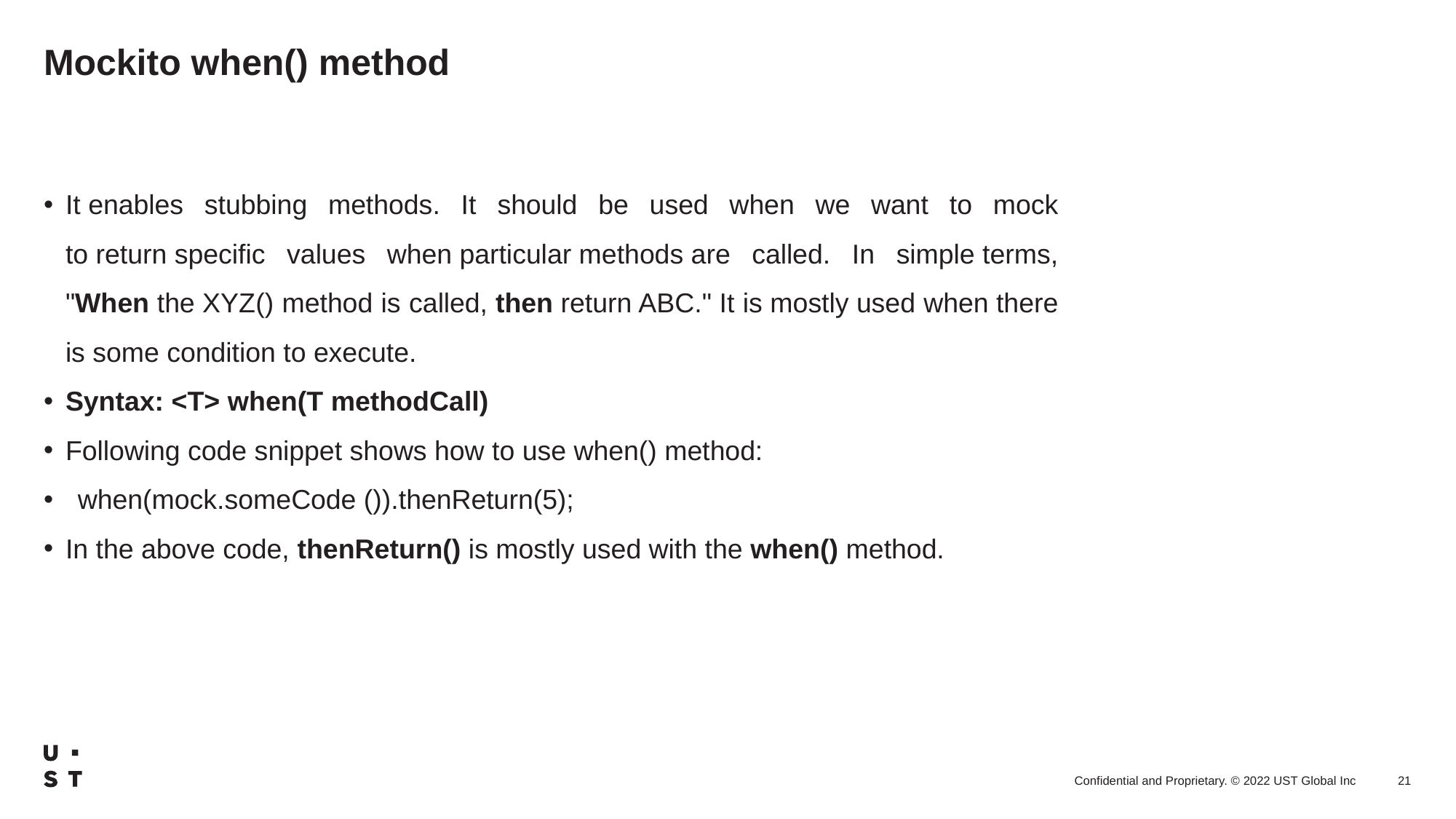

# Mockito when() method

It enables stubbing methods. It should be used when we want to mock to return specific values when particular methods are called. In simple terms, "When the XYZ() method is called, then return ABC." It is mostly used when there is some condition to execute.
Syntax: <T> when(T methodCall)
Following code snippet shows how to use when() method:
when(mock.someCode ()).thenReturn(5);
In the above code, thenReturn() is mostly used with the when() method.